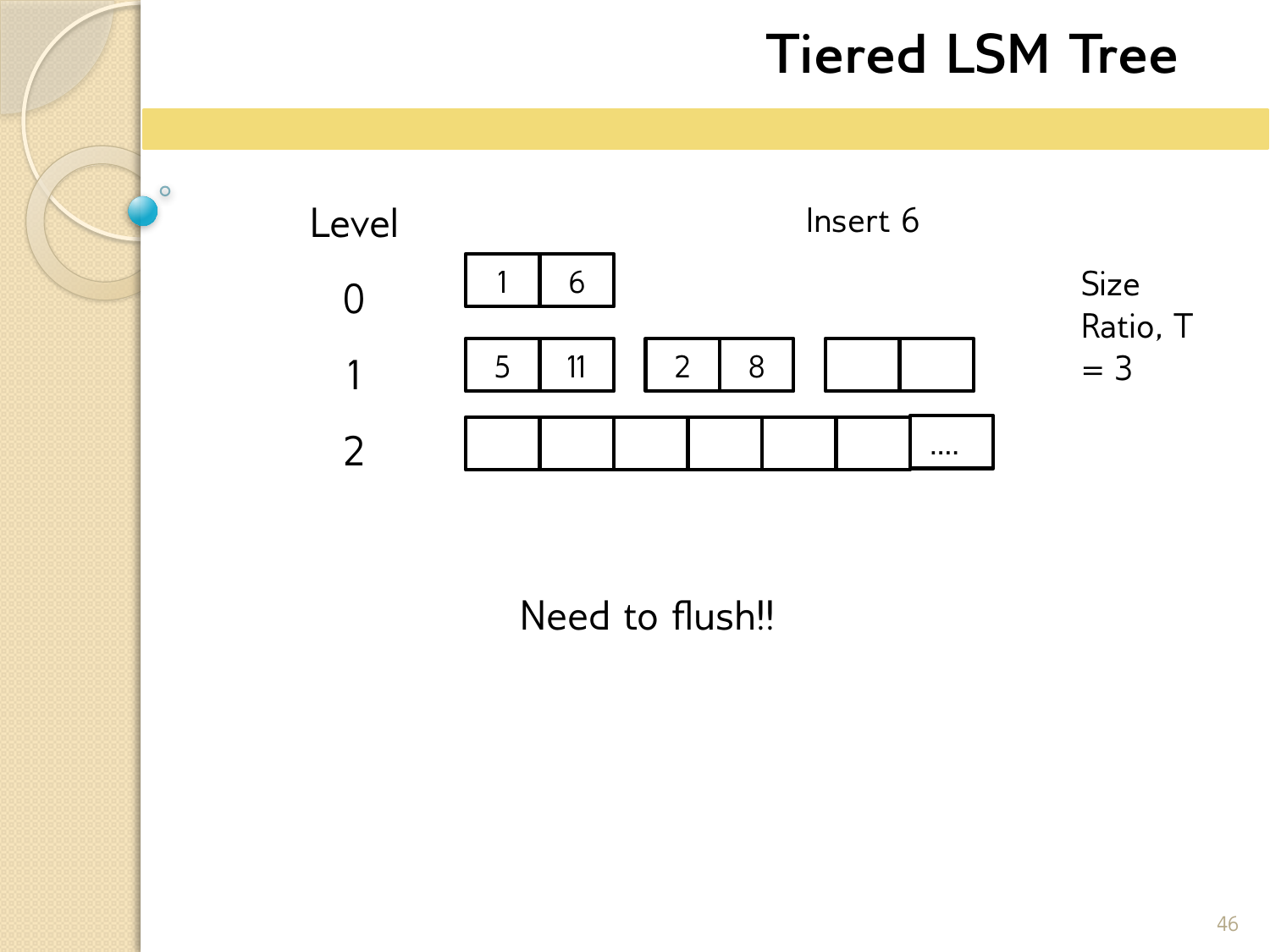

Tiered LSM Tree

Level
0
1
2
Insert 6
1
6
Size Ratio, T = 3
5
11
2
8
7
7
….7
7
7
7
7
7
7
Need to flush!!
46